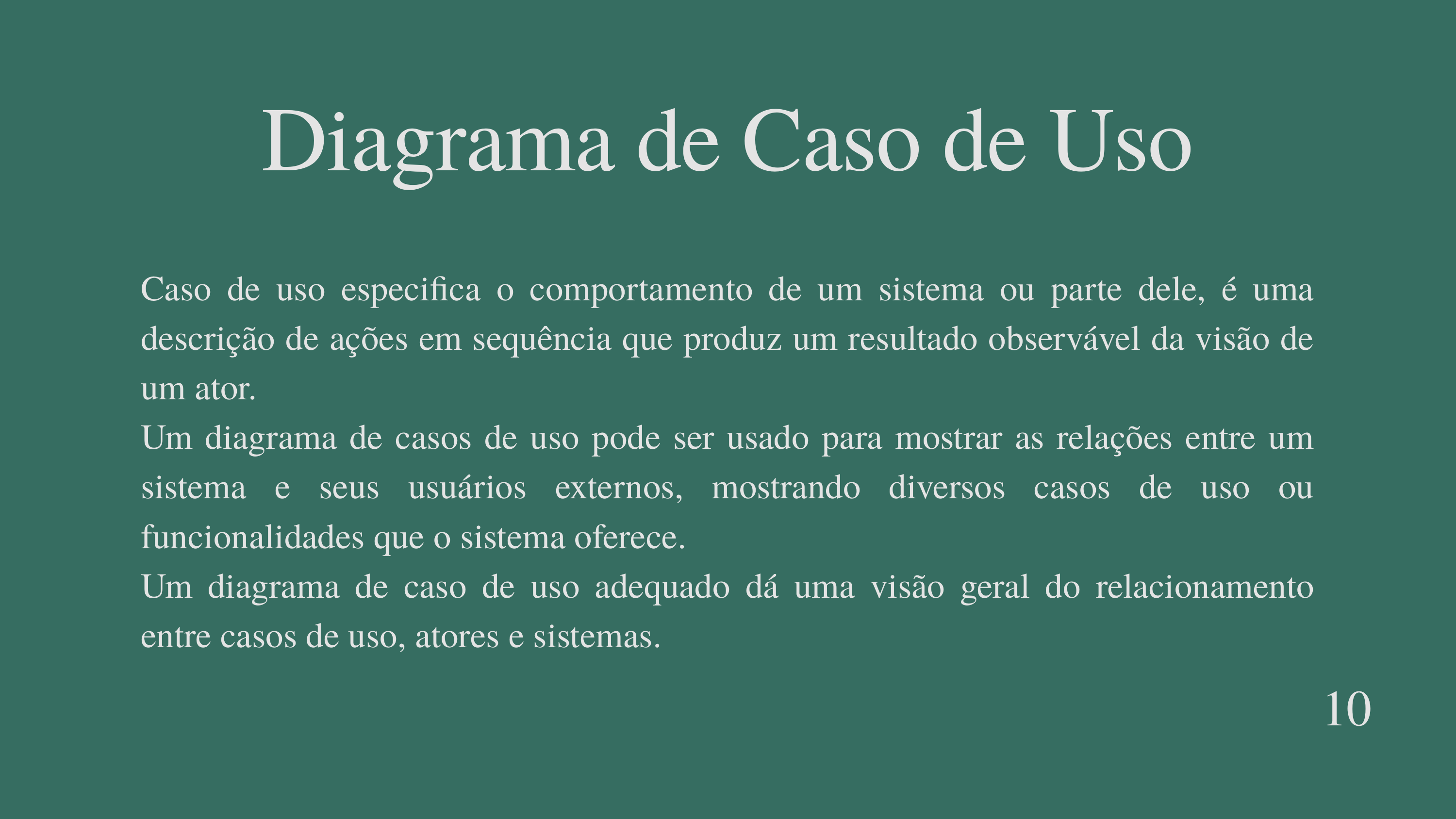

Diagrama de Caso de Uso

Caso de uso especifica o comportamento de um sistema ou parte dele, é uma descrição de ações em sequência que produz um resultado observável da visão de um ator.
Um diagrama de casos de uso pode ser usado para mostrar as relações entre um sistema e seus usuários externos, mostrando diversos casos de uso ou funcionalidades que o sistema oferece.
Um diagrama de caso de uso adequado dá uma visão geral do relacionamento entre casos de uso, atores e sistemas.
10